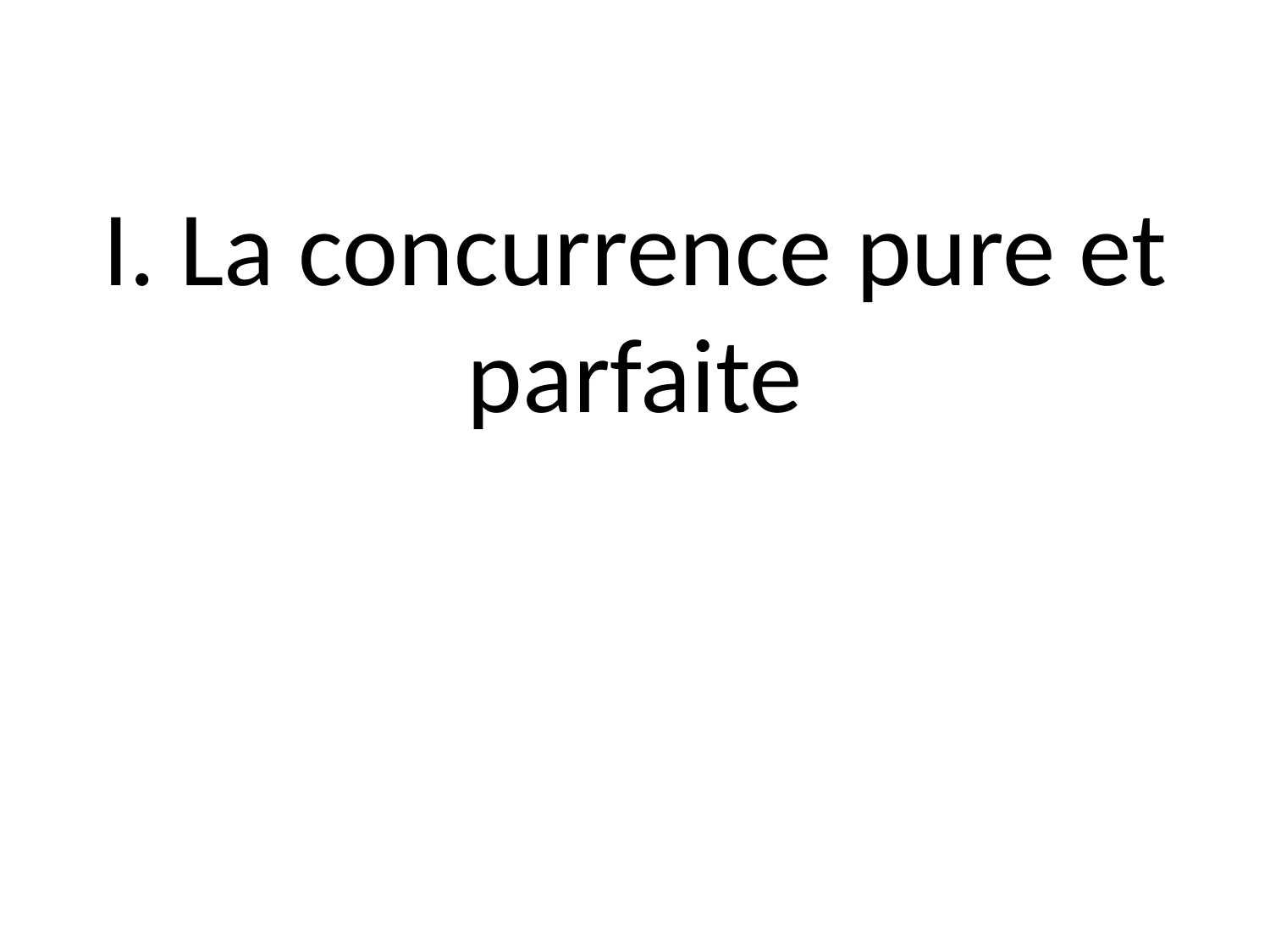

# I. La concurrence pure et parfaite